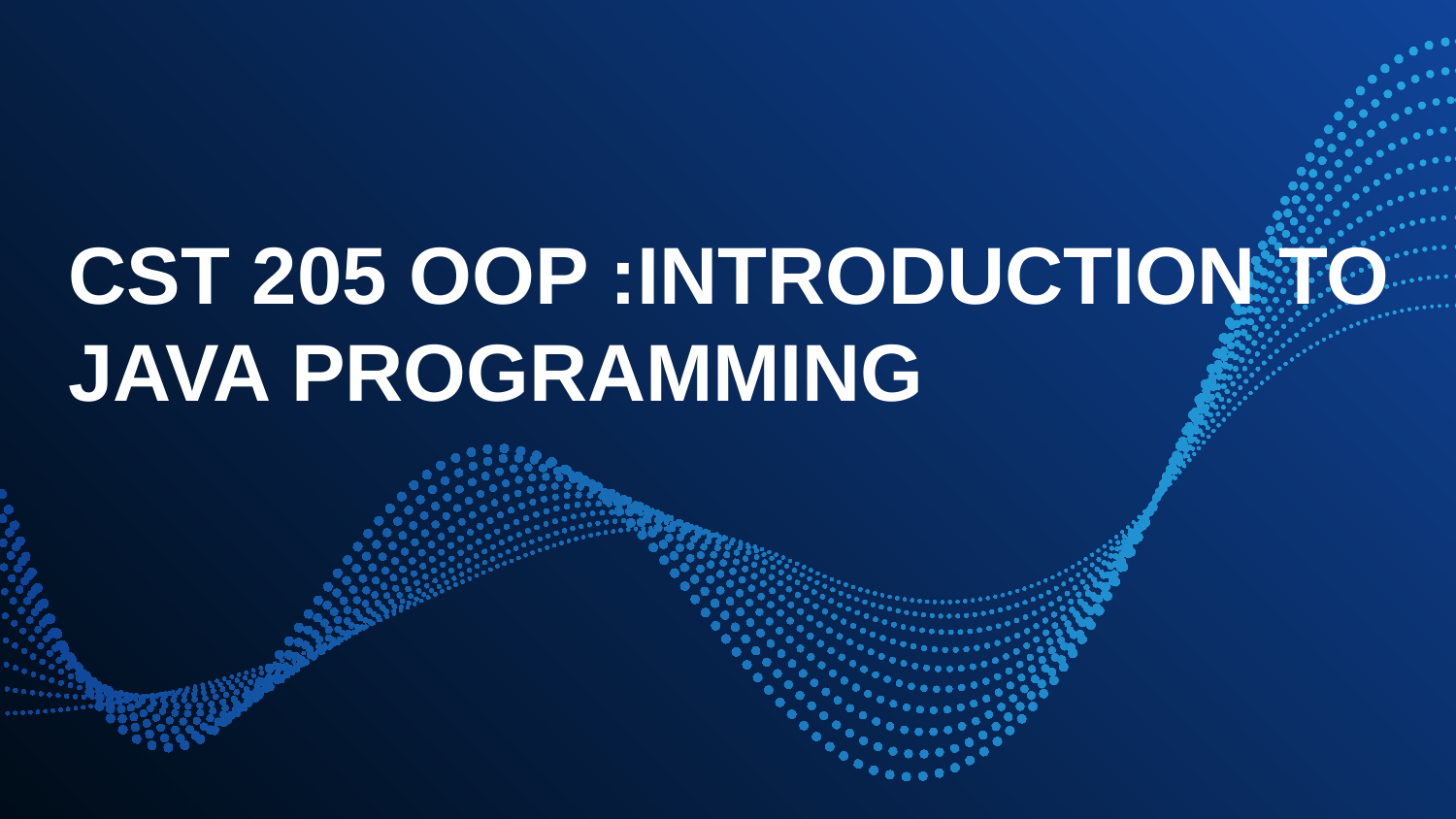

# CST 205 OOP :INTRODUCTION TO JAVA PROGRAMMING